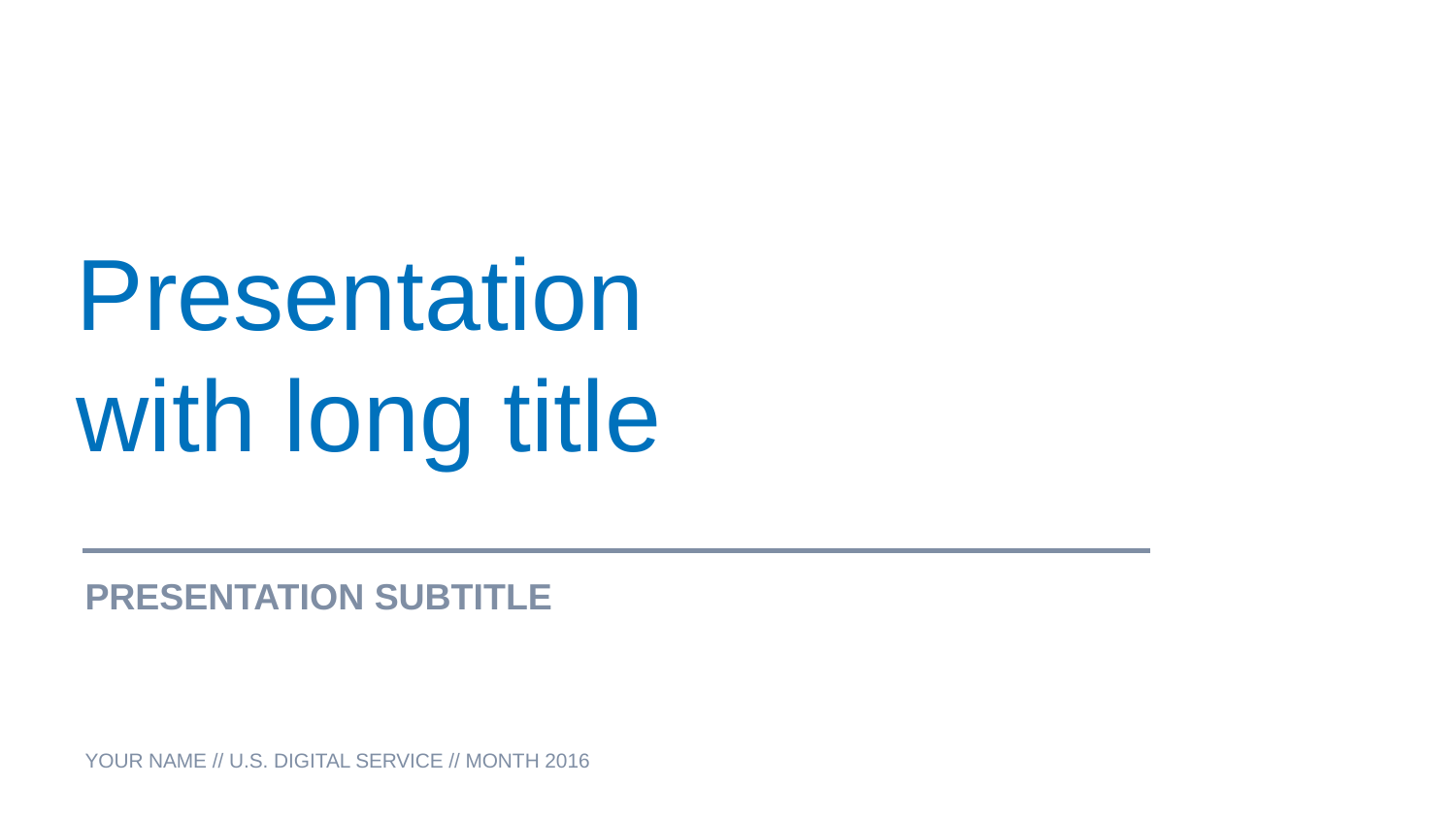

# Presentation with long title
PRESENTATION SUBTITLE

YOUR NAME // U.S. DIGITAL SERVICE // MONTH 2016